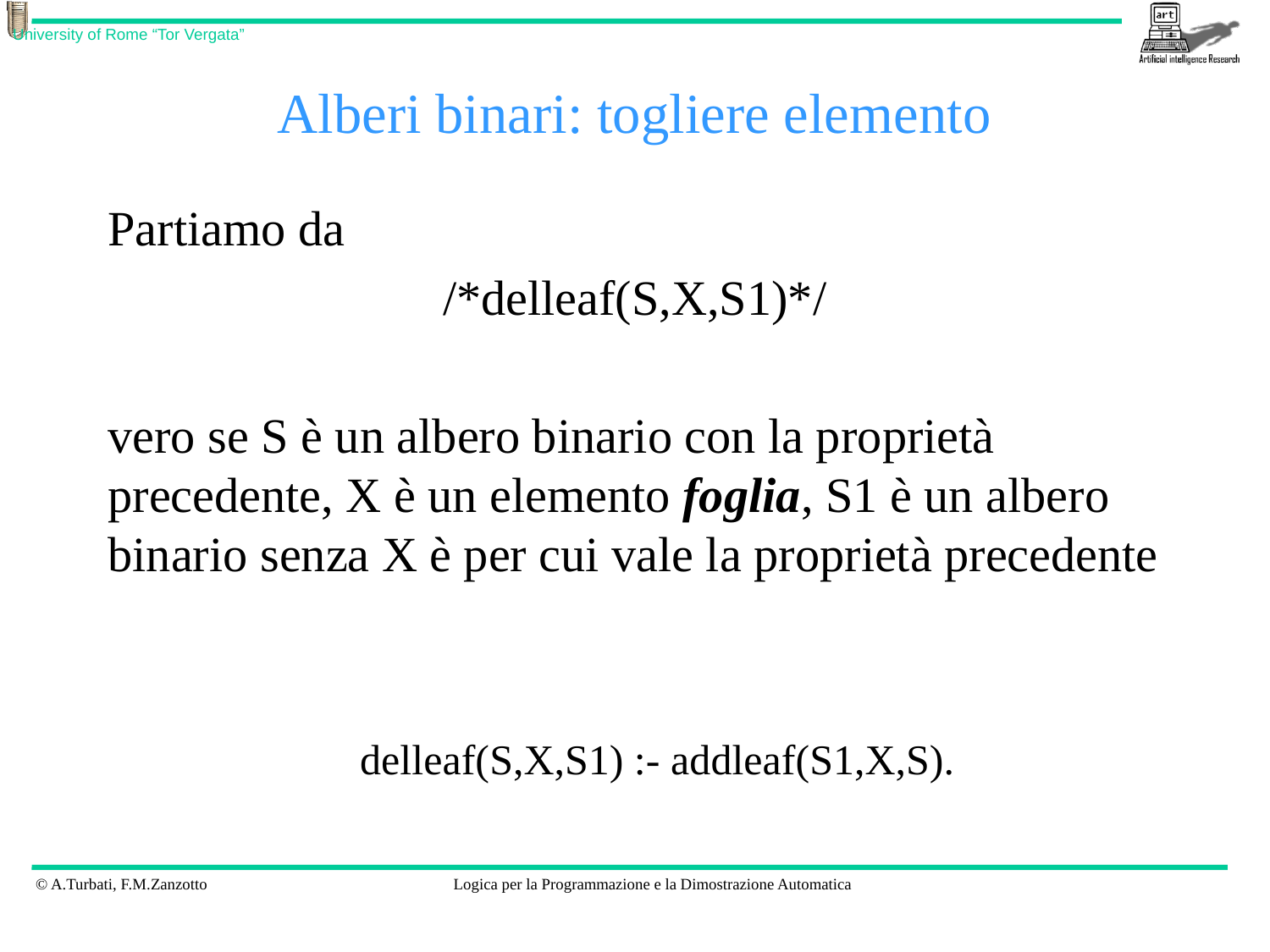

# Alberi binari: togliere elemento
Partiamo da
/*delleaf(S,X,S1)*/

vero se S è un albero binario con la proprietà precedente, X è un elemento foglia, S1 è un albero binario senza X è per cui vale la proprietà precedente

delleaf(S,X,S1) :- addleaf(S1,X,S).